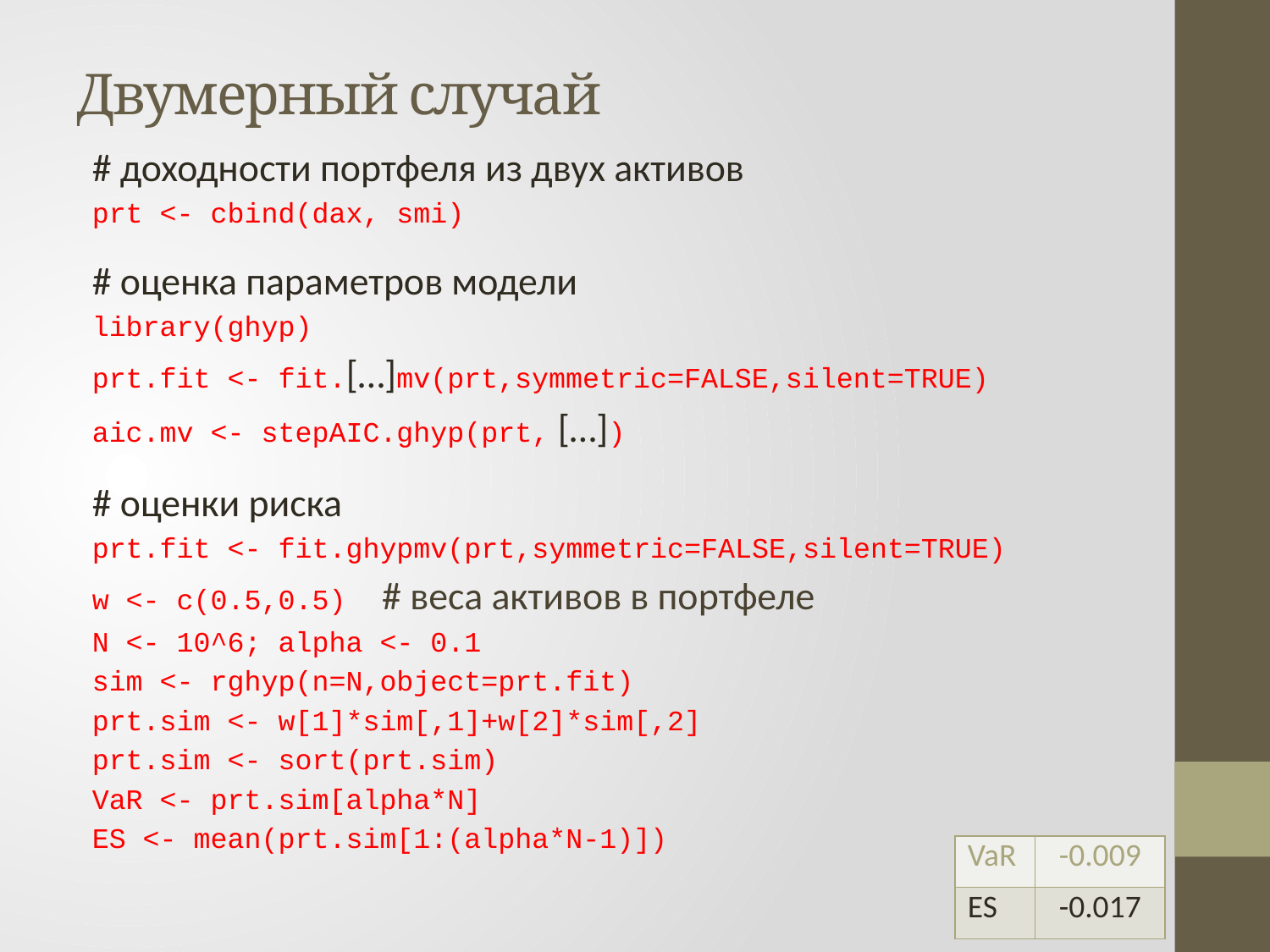

# Двумерный случай
# доходности портфеля из двух активов
prt <- cbind(dax, smi)

# оценка параметров модели
library(ghyp)
prt.fit <- fit.[…]mv(prt,symmetric=FALSE,silent=TRUE)
aic.mv <- stepAIC.ghyp(prt, […])

# оценки риска
prt.fit <- fit.ghypmv(prt,symmetric=FALSE,silent=TRUE)
w <- c(0.5,0.5)  # веса активов в портфеле
N <- 10^6; alpha <- 0.1
sim <- rghyp(n=N,object=prt.fit)
prt.sim <- w[1]*sim[,1]+w[2]*sim[,2]
prt.sim <- sort(prt.sim)
VaR <- prt.sim[alpha*N]
ES <- mean(prt.sim[1:(alpha*N-1)])
| VaR | -0.009 |
| --- | --- |
| ES | -0.017 |